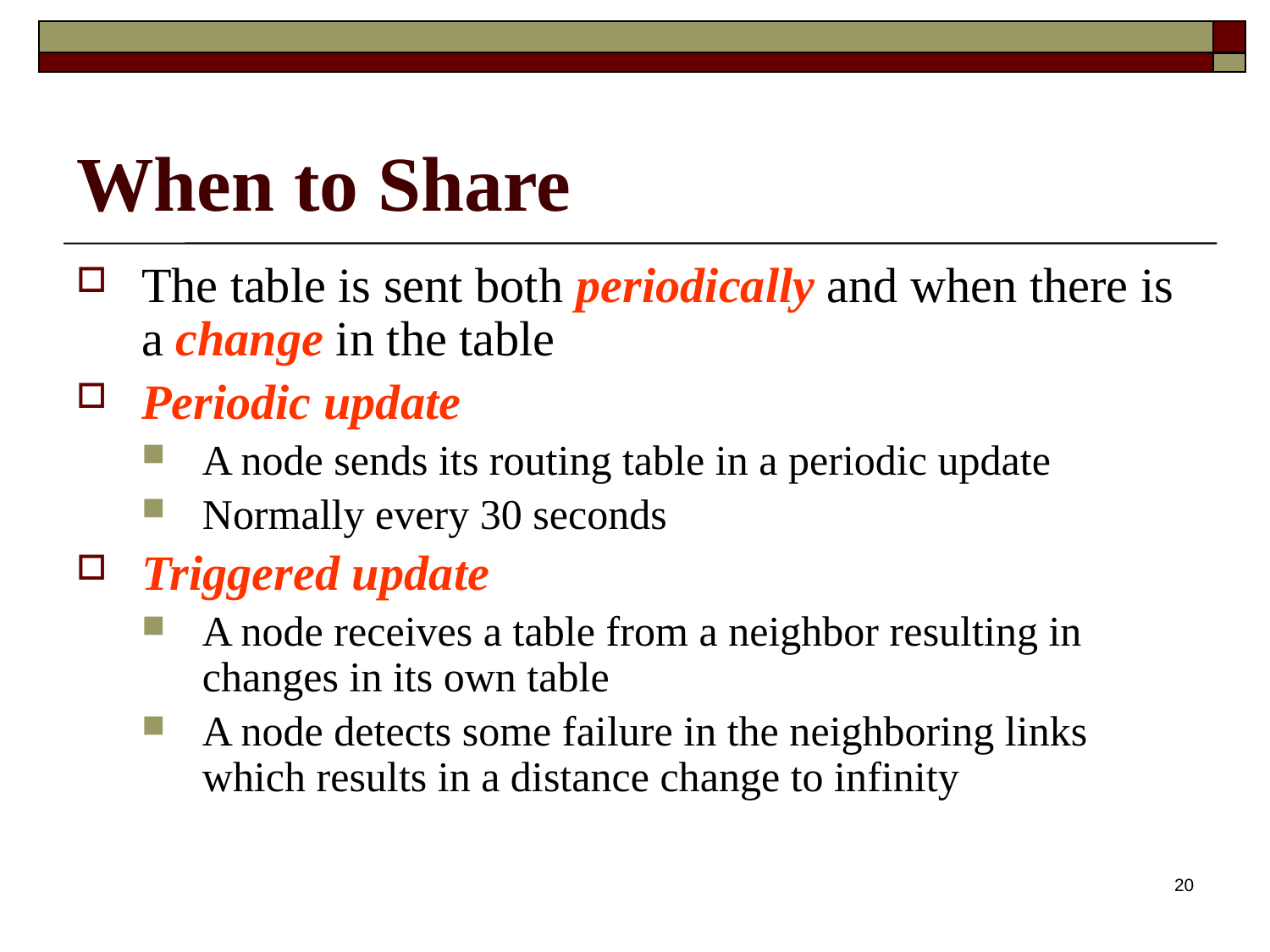

# When to Share
The table is sent both periodically and when there is a change in the table
Periodic update
A node sends its routing table in a periodic update
Normally every 30 seconds
Triggered update
A node receives a table from a neighbor resulting in changes in its own table
A node detects some failure in the neighboring links which results in a distance change to infinity
20